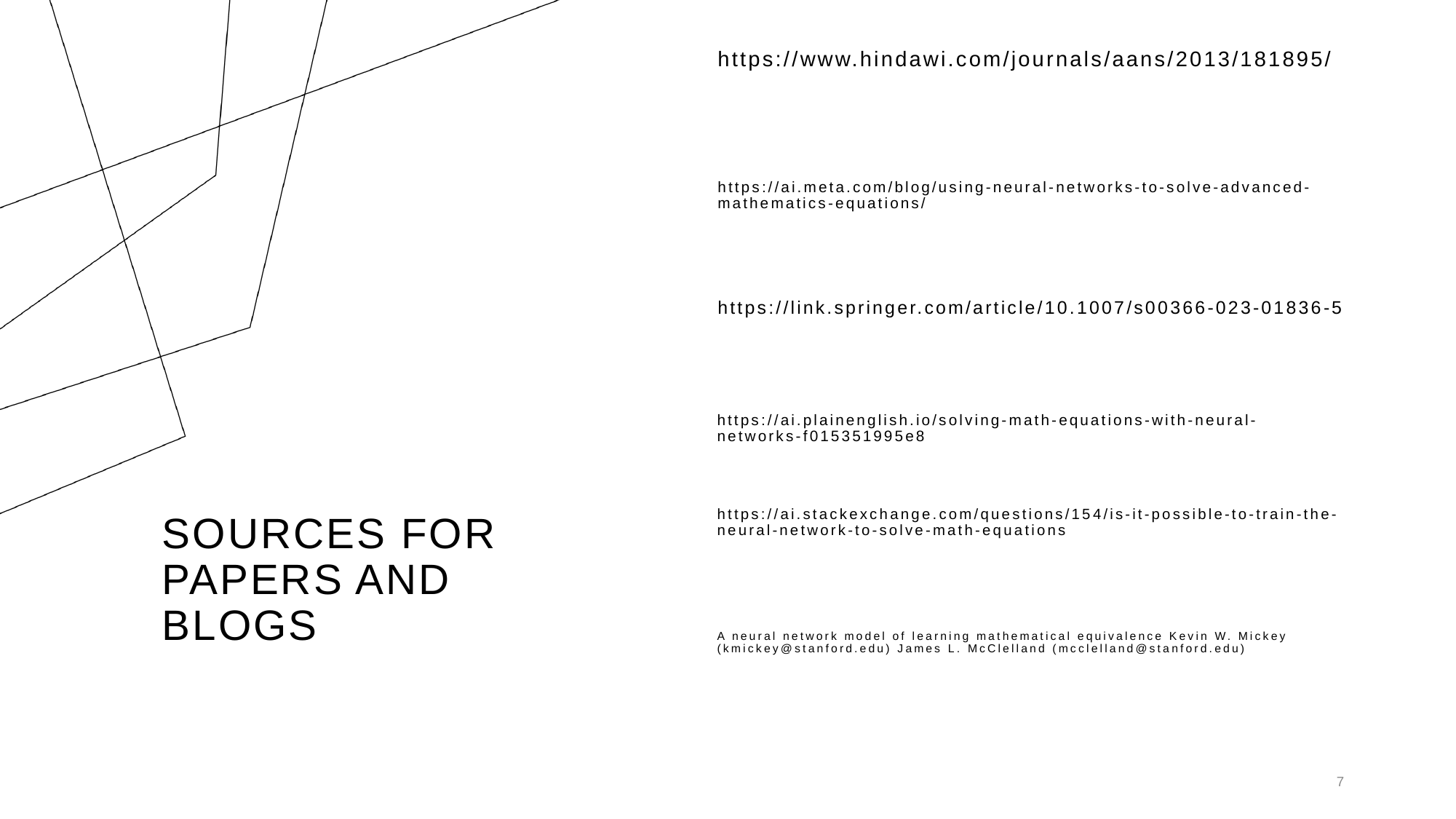

https://www.hindawi.com/journals/aans/2013/181895/
https://ai.meta.com/blog/using-neural-networks-to-solve-advanced-mathematics-equations/
https://link.springer.com/article/10.1007/s00366-023-01836-5
https://ai.plainenglish.io/solving-math-equations-with-neural-networks-f015351995e8
# Sources for Papers and blogs
https://ai.stackexchange.com/questions/154/is-it-possible-to-train-the-neural-network-to-solve-math-equations
A neural network model of learning mathematical equivalence Kevin W. Mickey (kmickey@stanford.edu) James L. McClelland (mcclelland@stanford.edu)
7